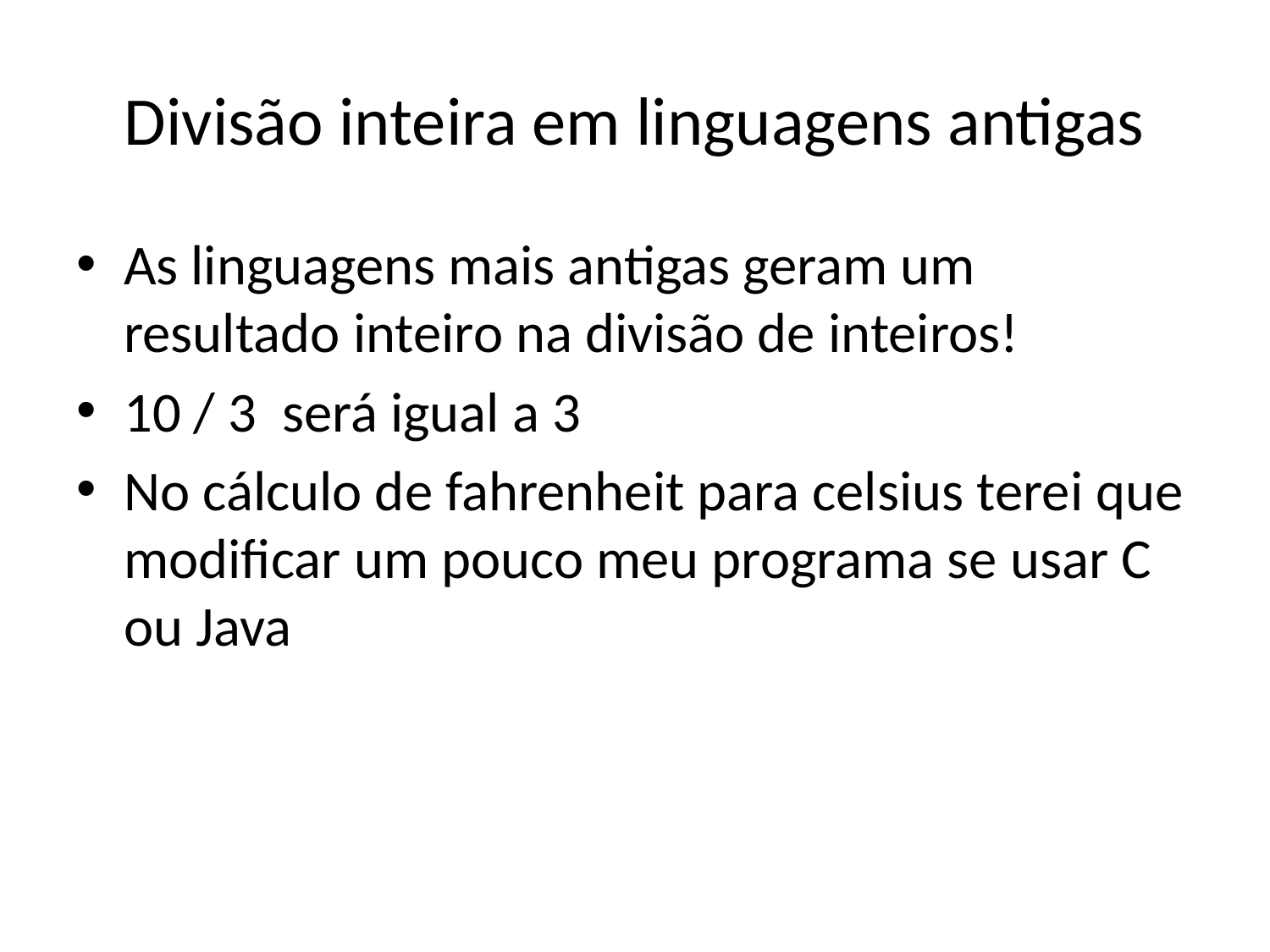

# Divisão inteira em linguagens antigas
As linguagens mais antigas geram um resultado inteiro na divisão de inteiros!
10 / 3  será igual a 3
No cálculo de fahrenheit para celsius terei que modificar um pouco meu programa se usar C ou Java